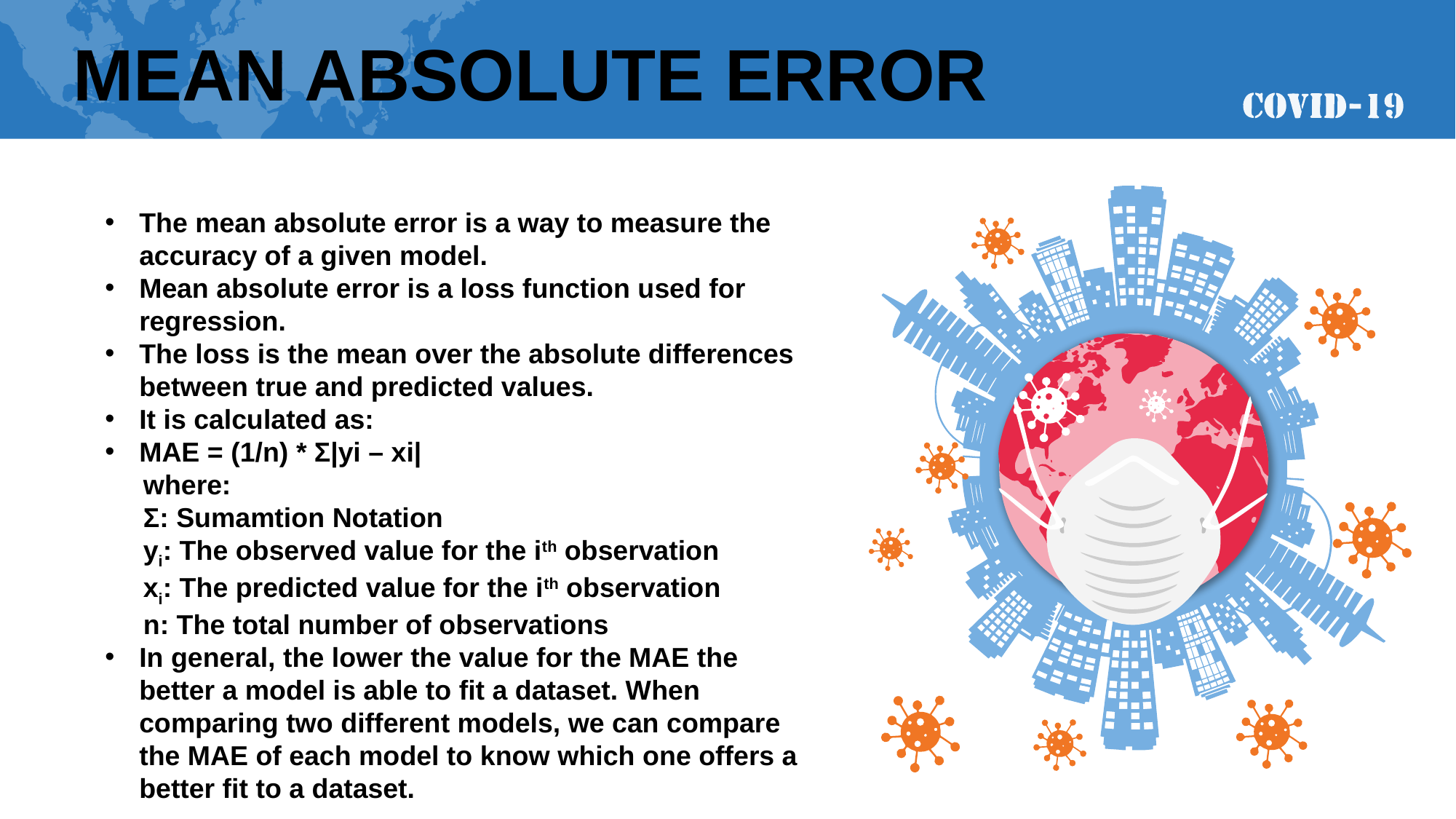

MEAN ABSOLUTE ERROR

The mean absolute error is a way to measure the accuracy of a given model.
Mean absolute error is a loss function used for regression.
The loss is the mean over the absolute differences between true and predicted values.
It is calculated as:
MAE = (1/n) * Σ|yi – xi|
     where:
     Σ: Sumamtion Notation
     yi: The observed value for the ith observation
     xi: The predicted value for the ith observation
     n: The total number of observations
In general, the lower the value for the MAE the better a model is able to fit a dataset. When comparing two different models, we can compare the MAE of each model to know which one offers a better fit to a dataset.